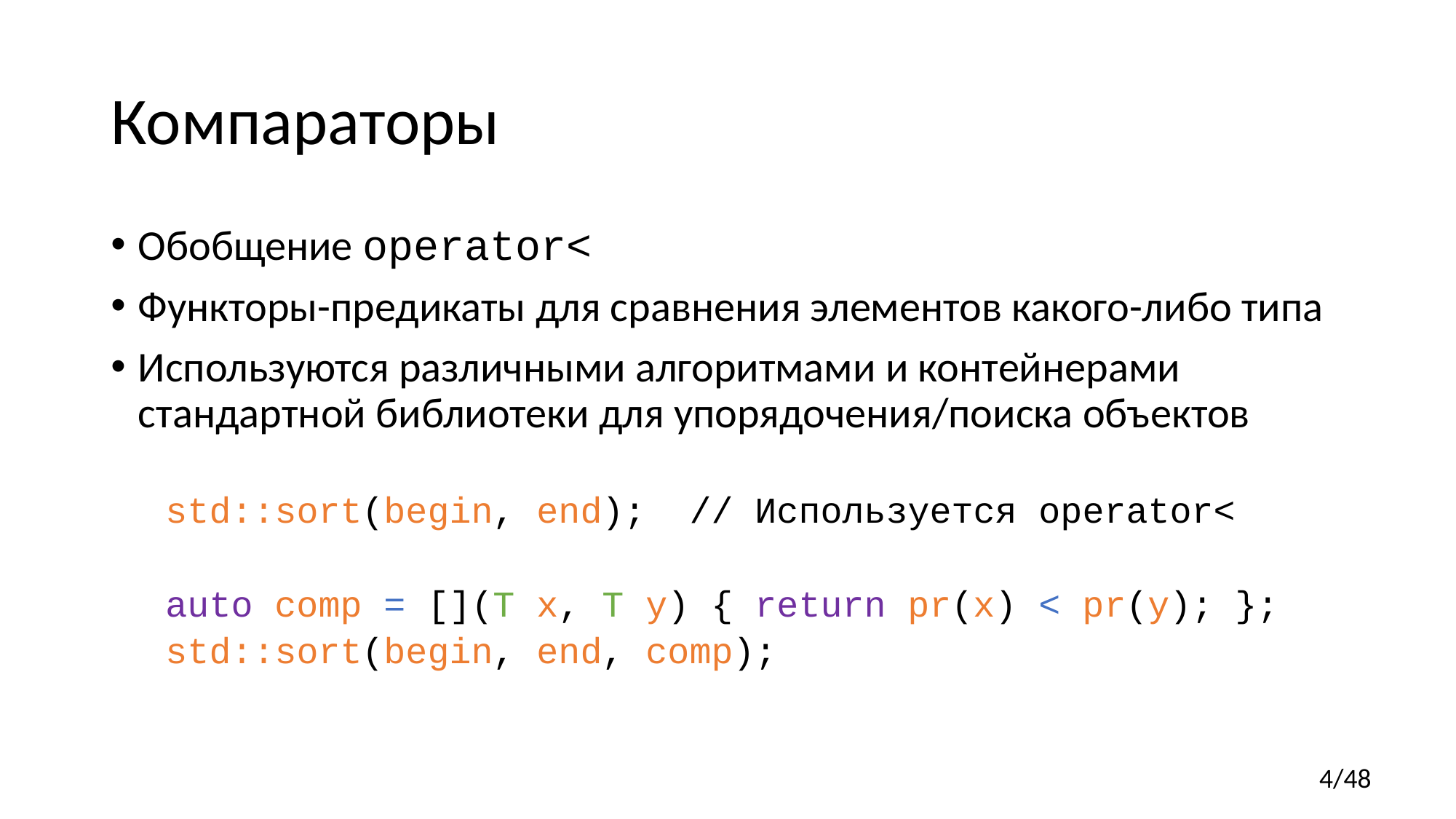

# Компараторы
Обобщение operator<
Функторы-предикаты для сравнения элементов какого-либо типа
Используются различными алгоритмами и контейнерами стандартной библиотеки для упорядочения/поиска объектов

std::sort(begin, end);  // Используется operator<

auto comp = [](T x, T y) { return pr(x) < pr(y); };
std::sort(begin, end, comp);